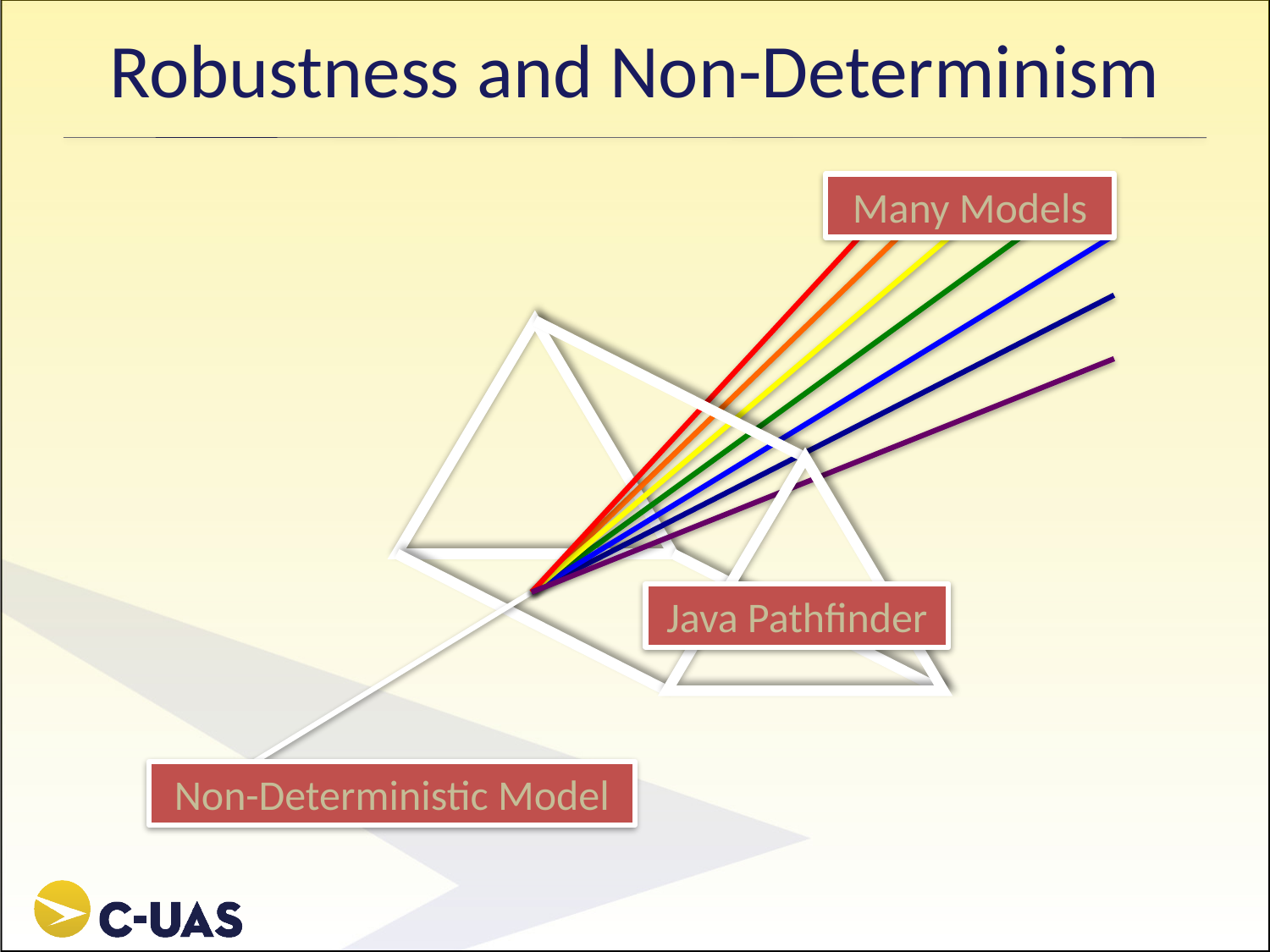

# Robustness and Non-Determinism
Many Models

Java Pathfinder
Non-Deterministic Model